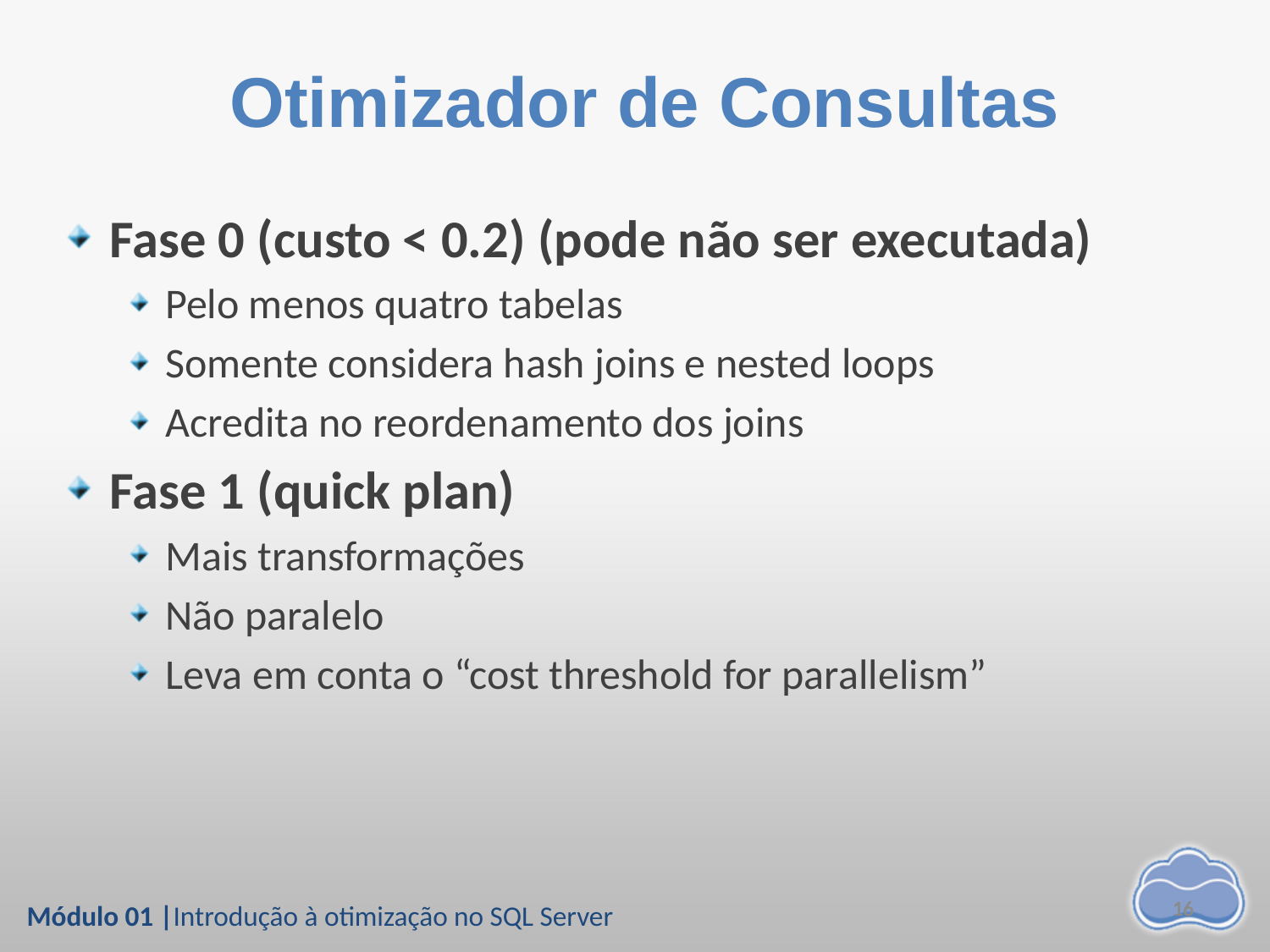

# Otimizador de Consultas

Fase 0 (custo < 0.2) (pode não ser executada)
Pelo menos quatro tabelas
Somente considera hash joins e nested loops
Acredita no reordenamento dos joins
Fase 1 (quick plan)
Mais transformações
Não paralelo
Leva em conta o “cost threshold for parallelism”

16
16
16
16
16